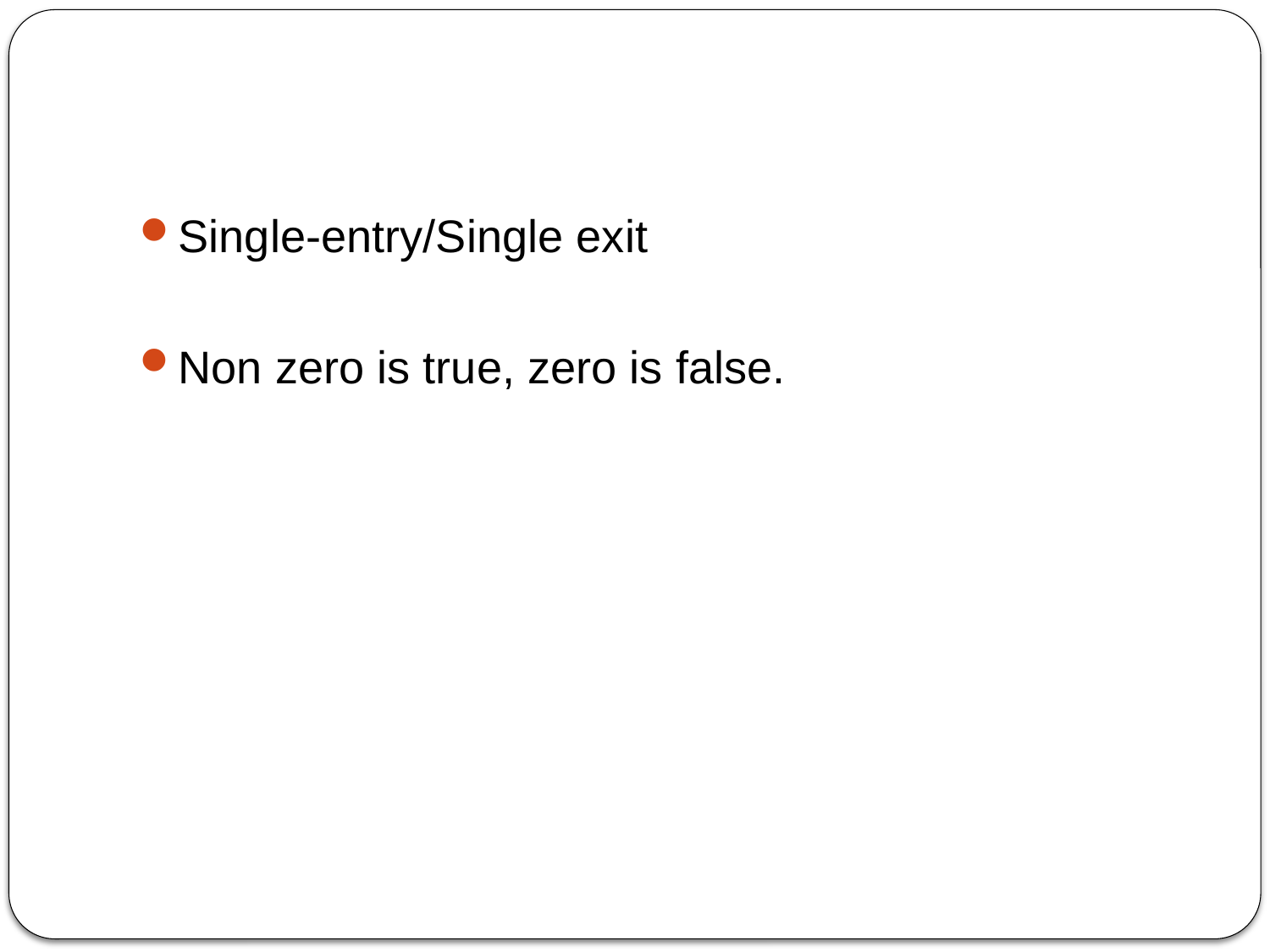

#
Single-entry/Single exit

Non zero is true, zero is false.